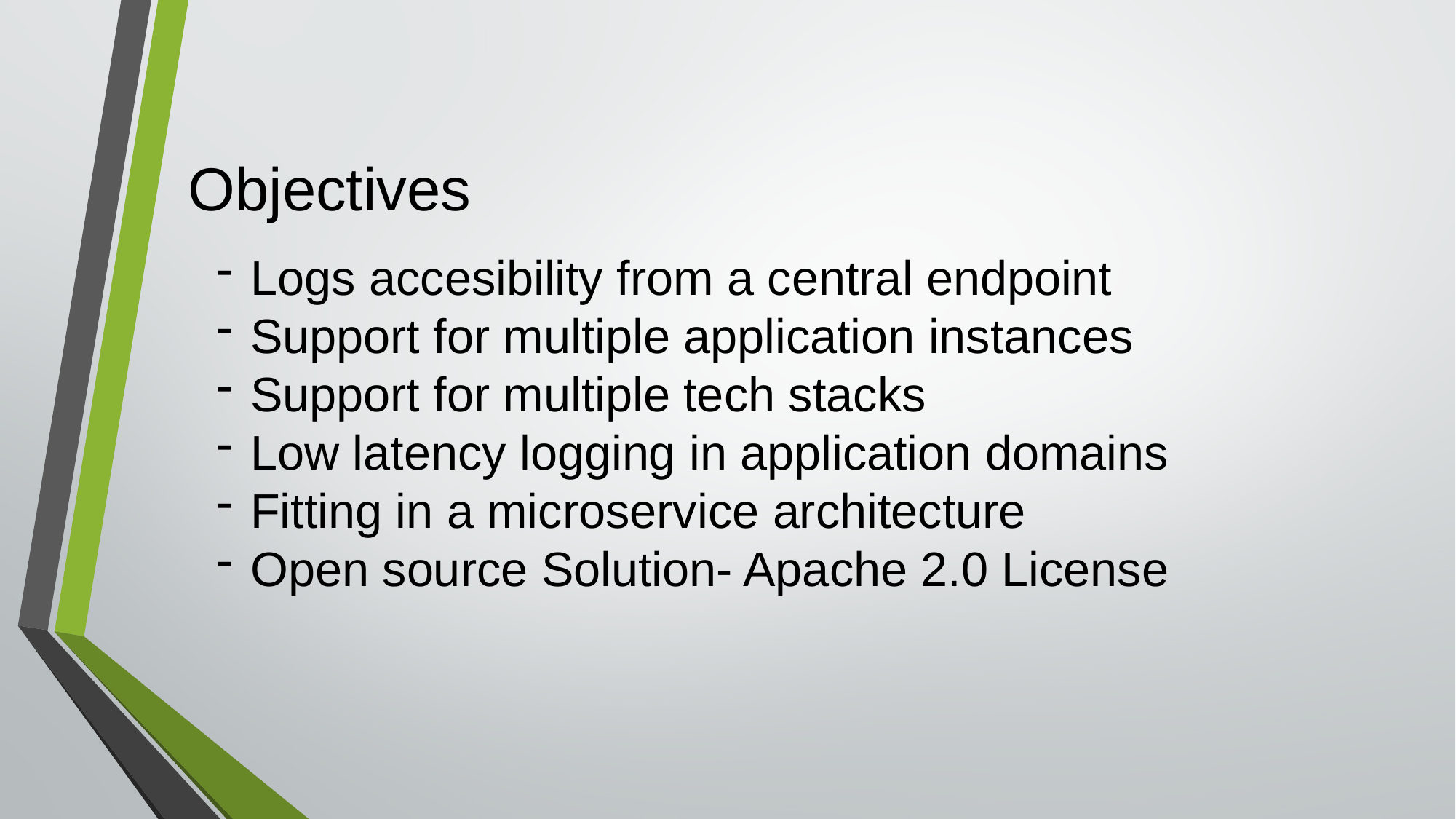

# Objectives
Logs accesibility from a central endpoint
Support for multiple application instances
Support for multiple tech stacks
Low latency logging in application domains
Fitting in a microservice architecture
Open source Solution- Apache 2.0 License